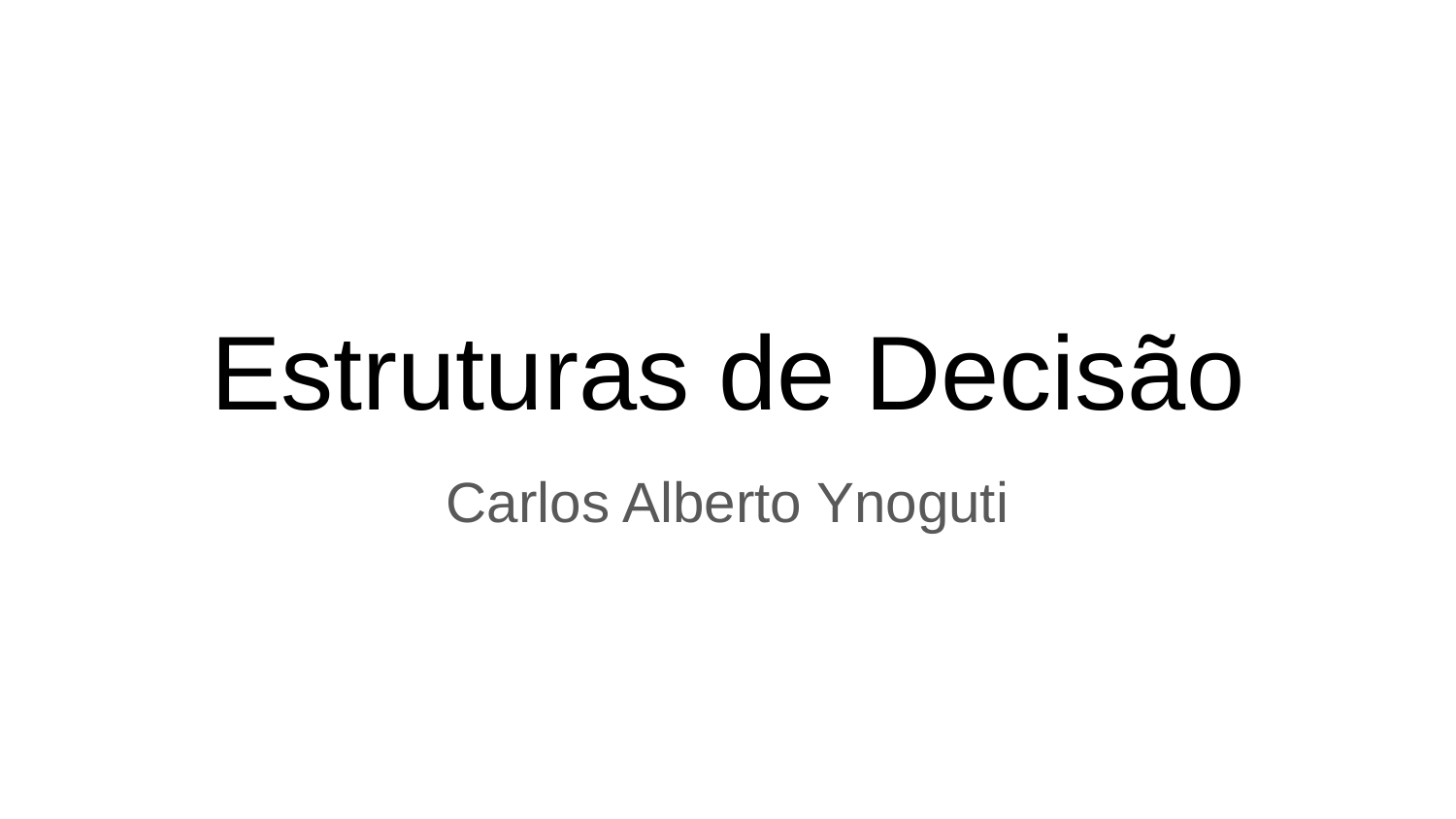

# Estruturas de Decisão
Carlos Alberto Ynoguti